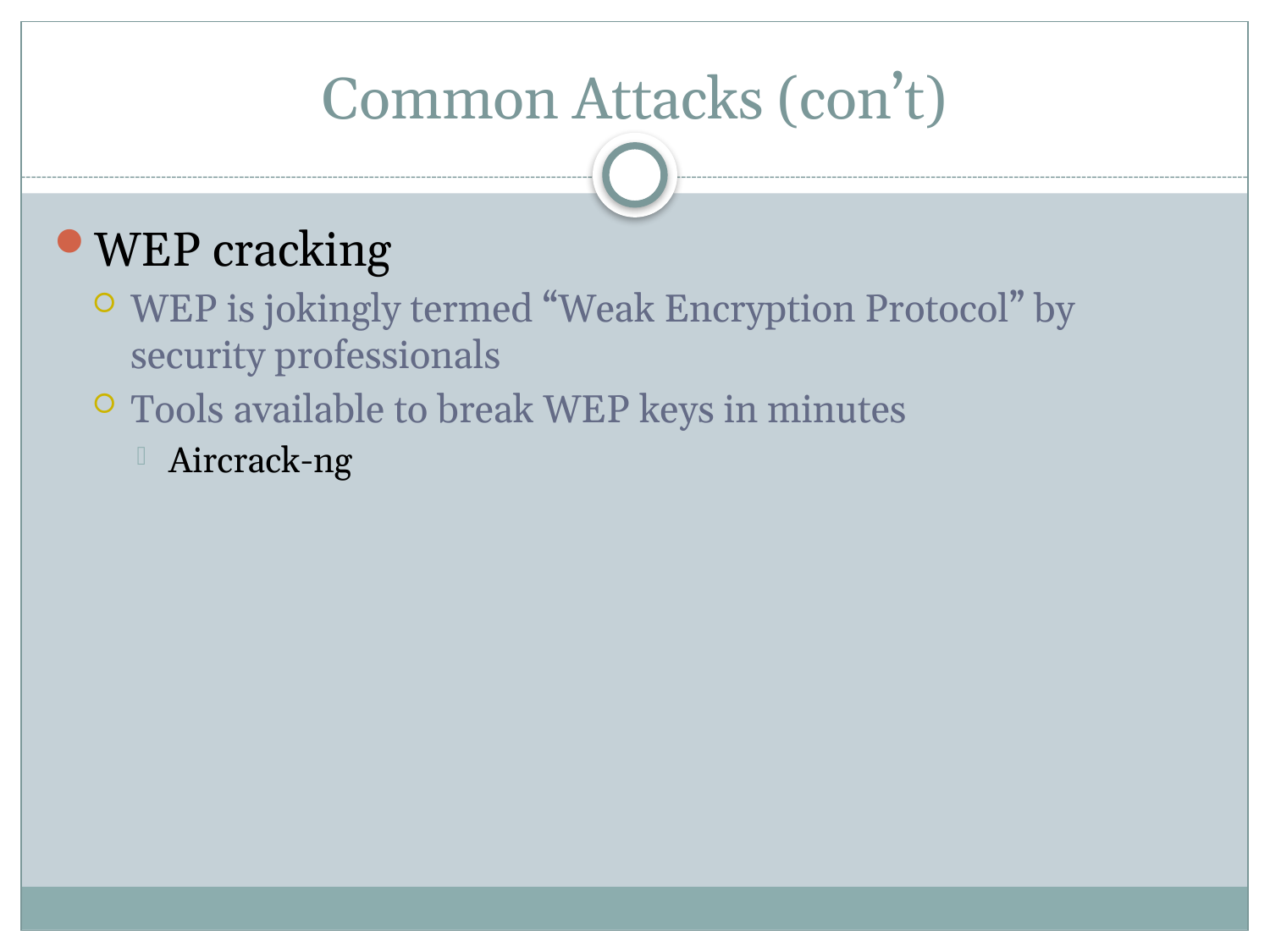

# Common Attacks (con’t)
WEP cracking
WEP is jokingly termed “Weak Encryption Protocol” by security professionals
Tools available to break WEP keys in minutes
Aircrack-ng